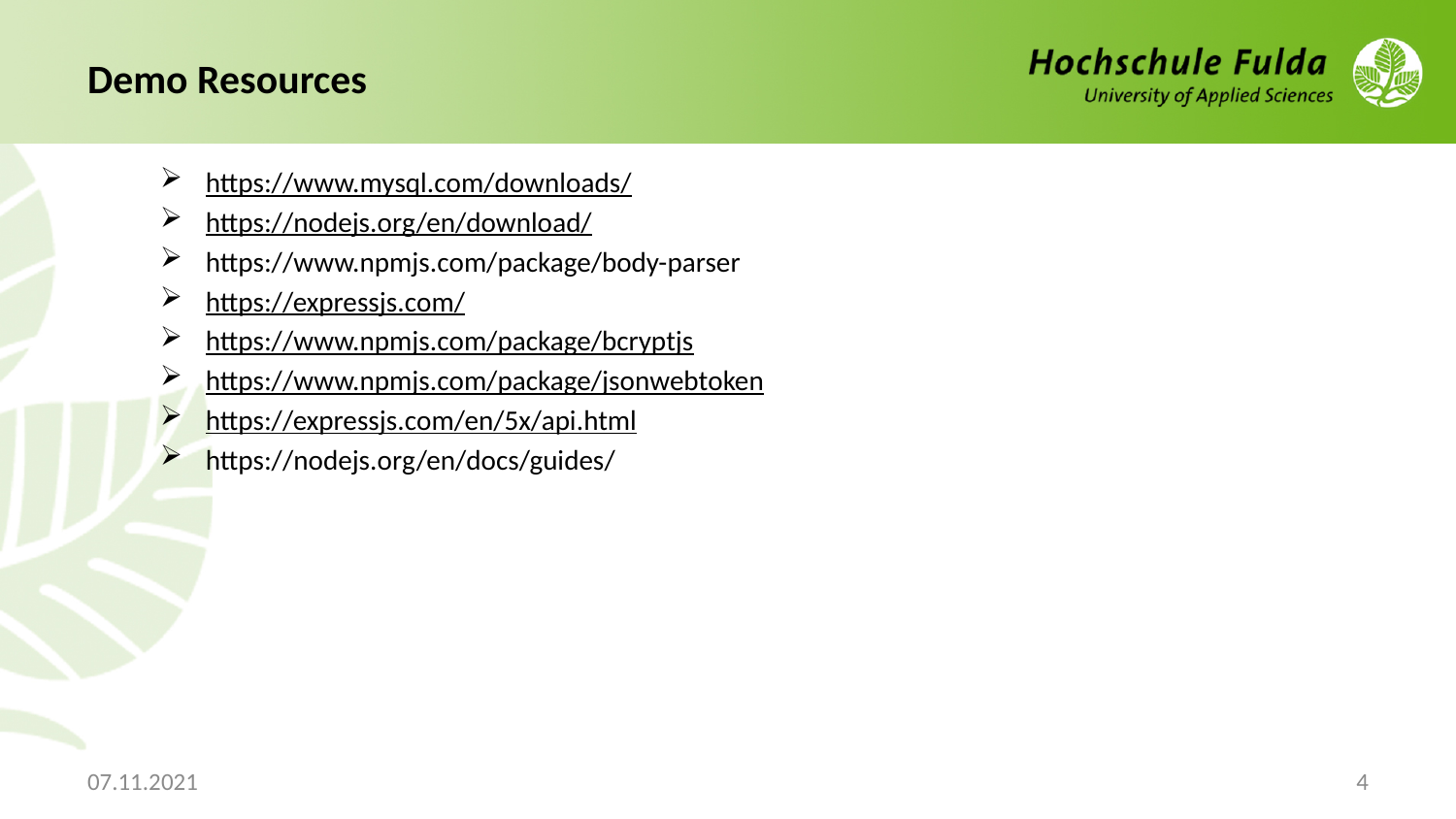

# Demo Resources
https://www.mysql.com/downloads/
https://nodejs.org/en/download/
https://www.npmjs.com/package/body-parser
https://expressjs.com/
https://www.npmjs.com/package/bcryptjs
https://www.npmjs.com/package/jsonwebtoken
https://expressjs.com/en/5x/api.html
https://nodejs.org/en/docs/guides/

07.11.2021
4